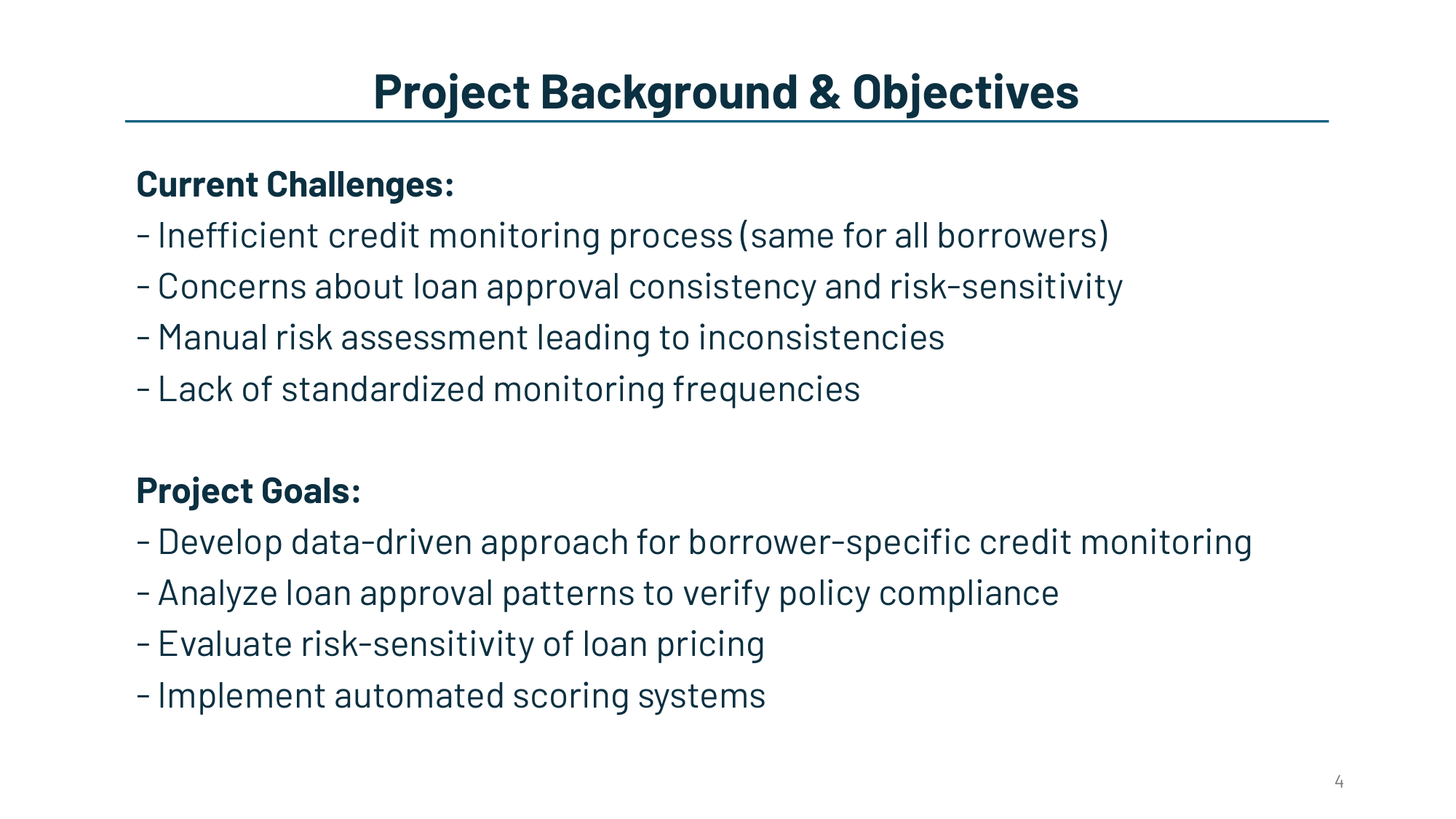

Project Background & Objectives

Current Challenges:
- Inefficient credit monitoring process (same for all borrowers)
- Concerns about loan approval consistency and risk-sensitivity
- Manual risk assessment leading to inconsistencies
- Lack of standardized monitoring frequencies

Project Goals:
- Develop data-driven approach for borrower-specific credit monitoring
- Analyze loan approval patterns to verify policy compliance
- Evaluate risk-sensitivity of loan pricing
- Implement automated scoring systems
4